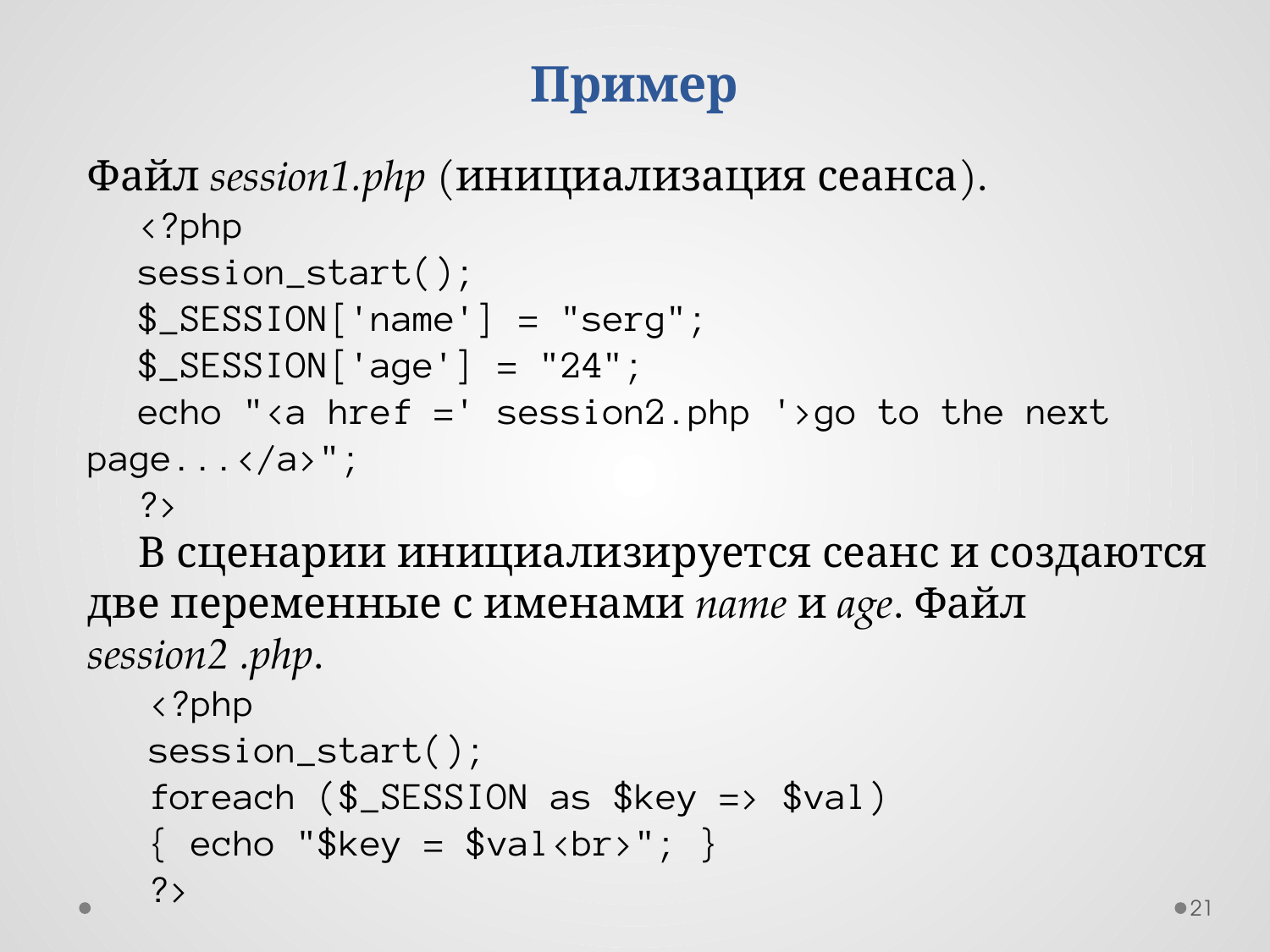

Пример
Файл session1.php (инициализация сеанса).
<?php
session_start();
$_SESSION['name'] = "serg";
$_SESSION['age'] = "24";
echo "<a href =' session2.php '>go to the next page...</a>";
?>
В сценарии инициализируется сеанс и создаются две переменные с именами name и age. Файл session2 .php.
<?php
session_start();
foreach ($_SESSION as $key => $val)
{ echo "$key = $val<br>"; }
?>

21